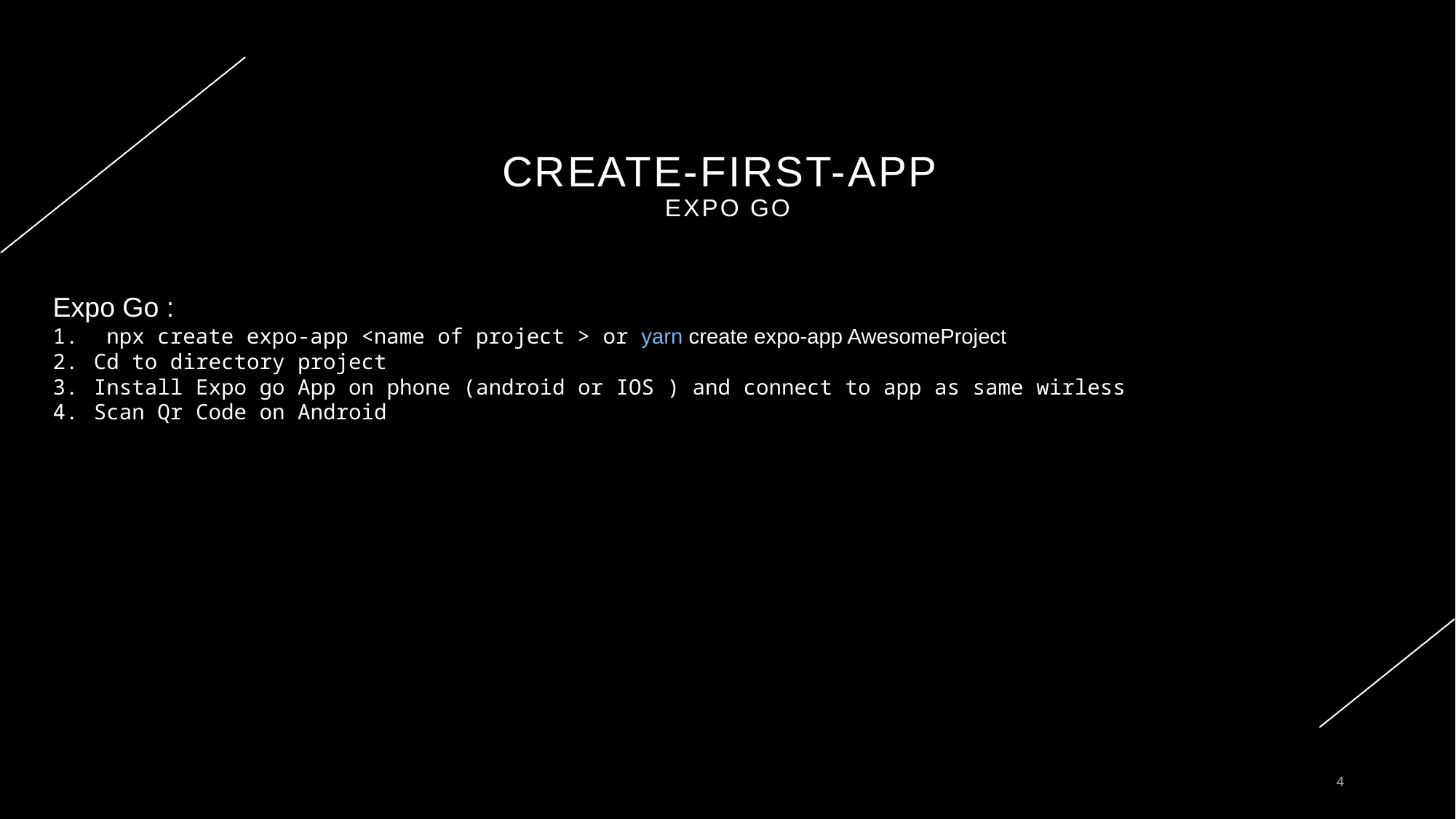

# Create-First-app Expo Go
Expo Go :
 npx create expo-app <name of project > or yarn create expo-app AwesomeProject
Cd to directory project
Install Expo go App on phone (android or IOS ) and connect to app as same wirless
Scan Qr Code on Android

4